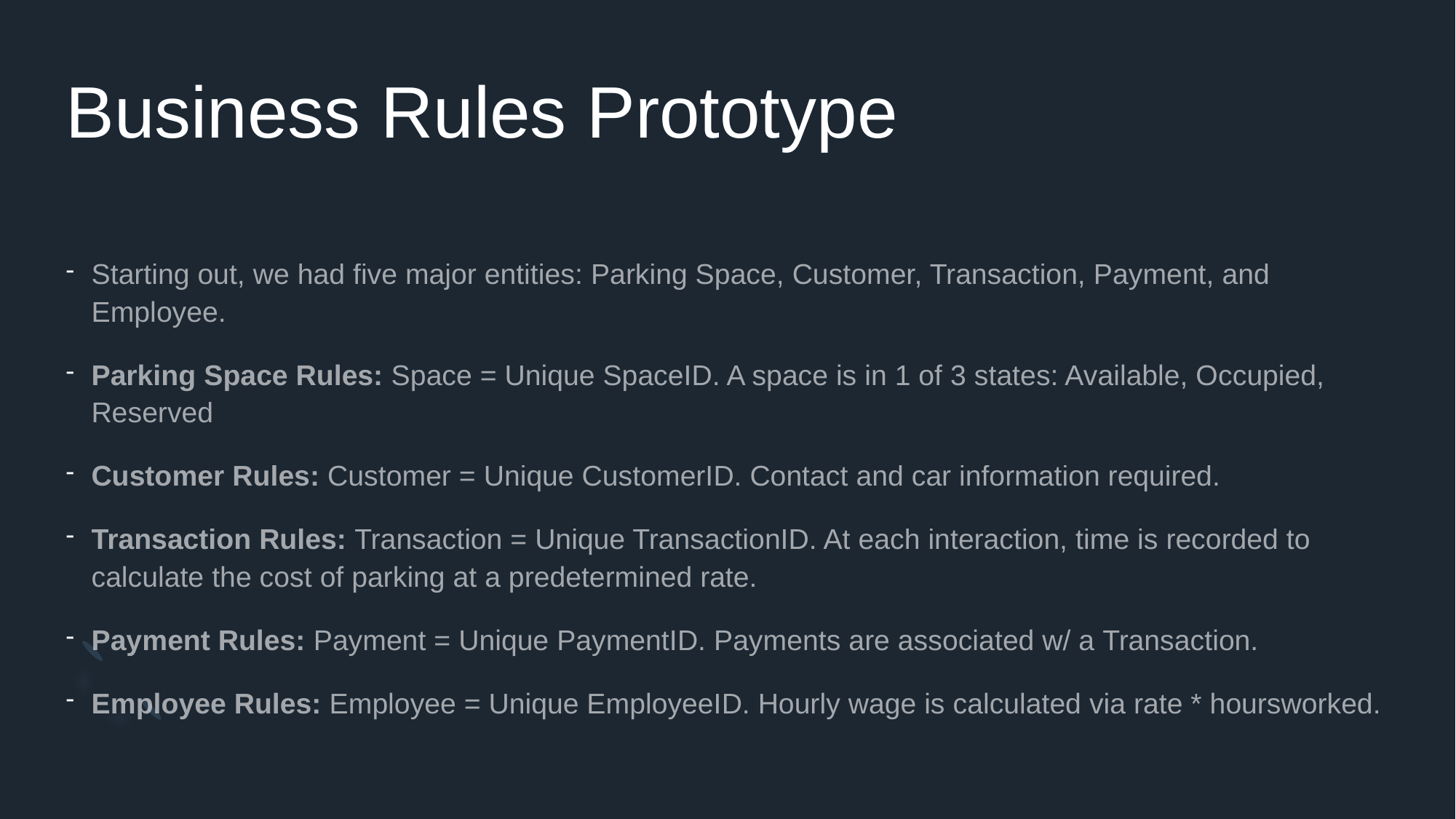

# Business Rules Prototype
Starting out, we had five major entities: Parking Space, Customer, Transaction, Payment, and Employee.
Parking Space Rules: Space = Unique SpaceID. A space is in 1 of 3 states: Available, Occupied, Reserved
Customer Rules: Customer = Unique CustomerID. Contact and car information required.
Transaction Rules: Transaction = Unique TransactionID. At each interaction, time is recorded to calculate the cost of parking at a predetermined rate.
Payment Rules: Payment = Unique PaymentID. Payments are associated w/ a Transaction.
Employee Rules: Employee = Unique EmployeeID. Hourly wage is calculated via rate * hoursworked.